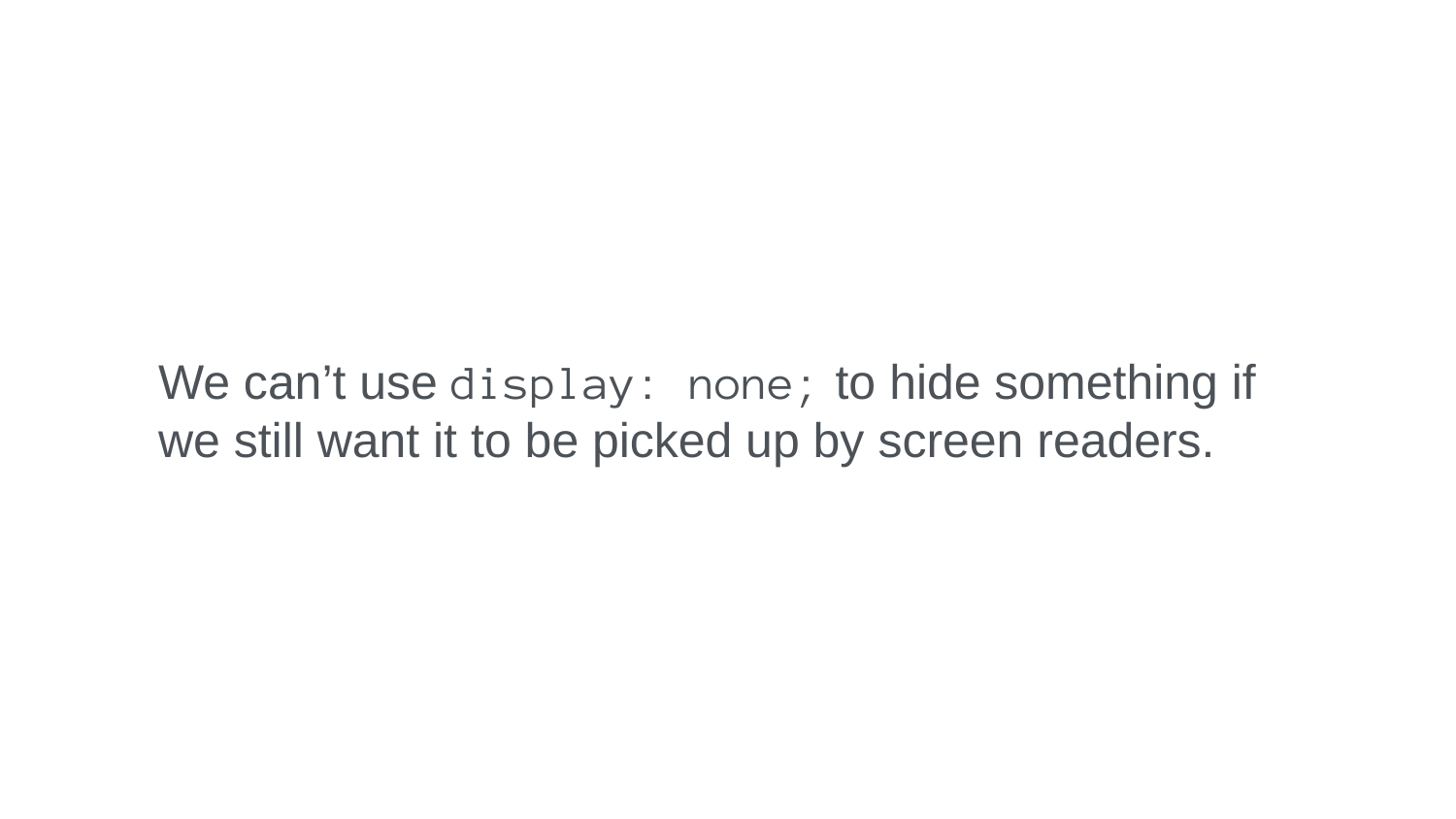

We can’t use display: none; to hide something if we still want it to be picked up by screen readers.